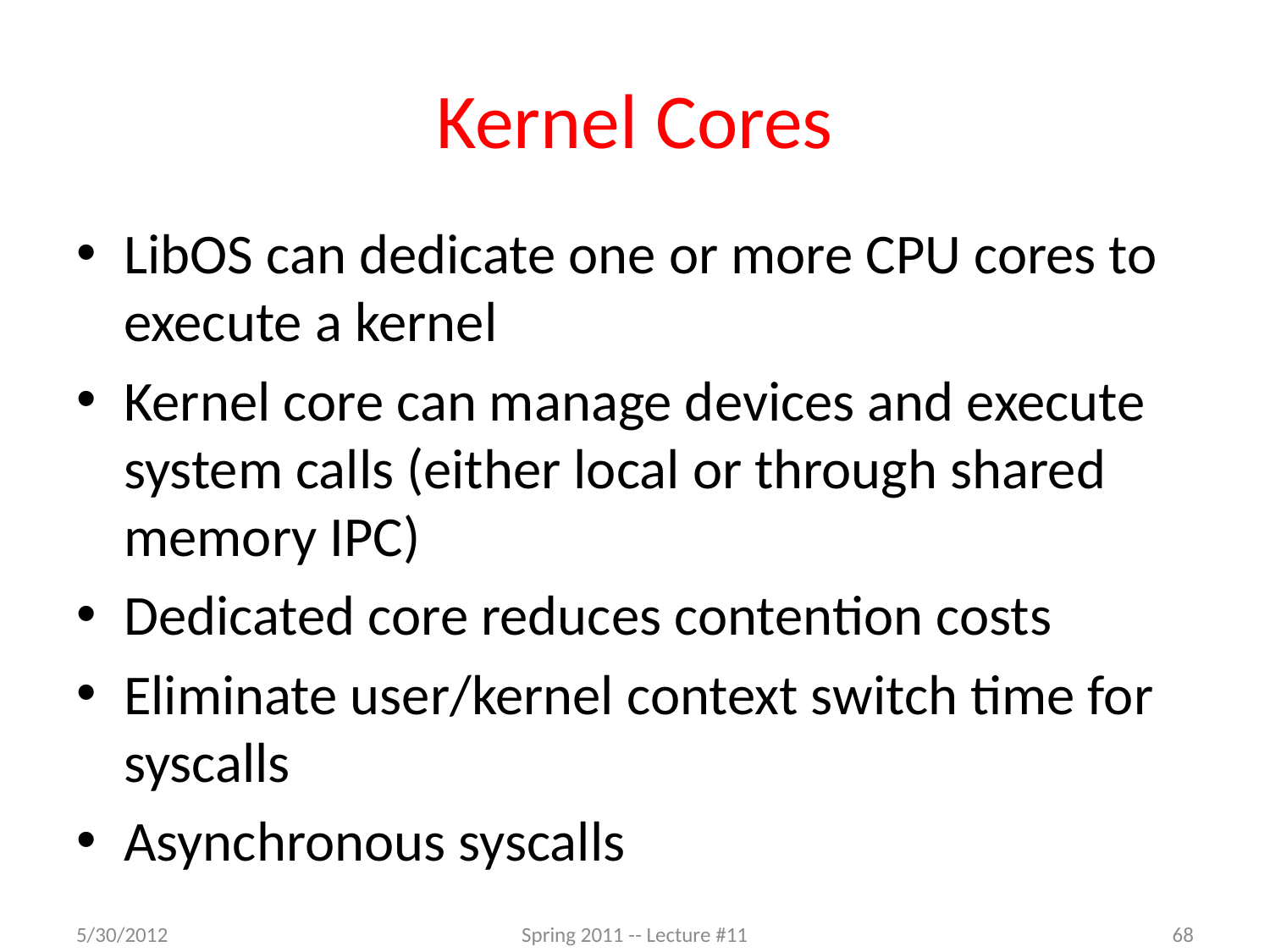

# Kernel Cores
LibOS can dedicate one or more CPU cores to execute a kernel
Kernel core can manage devices and execute system calls (either local or through shared memory IPC)
Dedicated core reduces contention costs
Eliminate user/kernel context switch time for syscalls
Asynchronous syscalls

5/30/2012
Spring 2011 -- Lecture #11
68